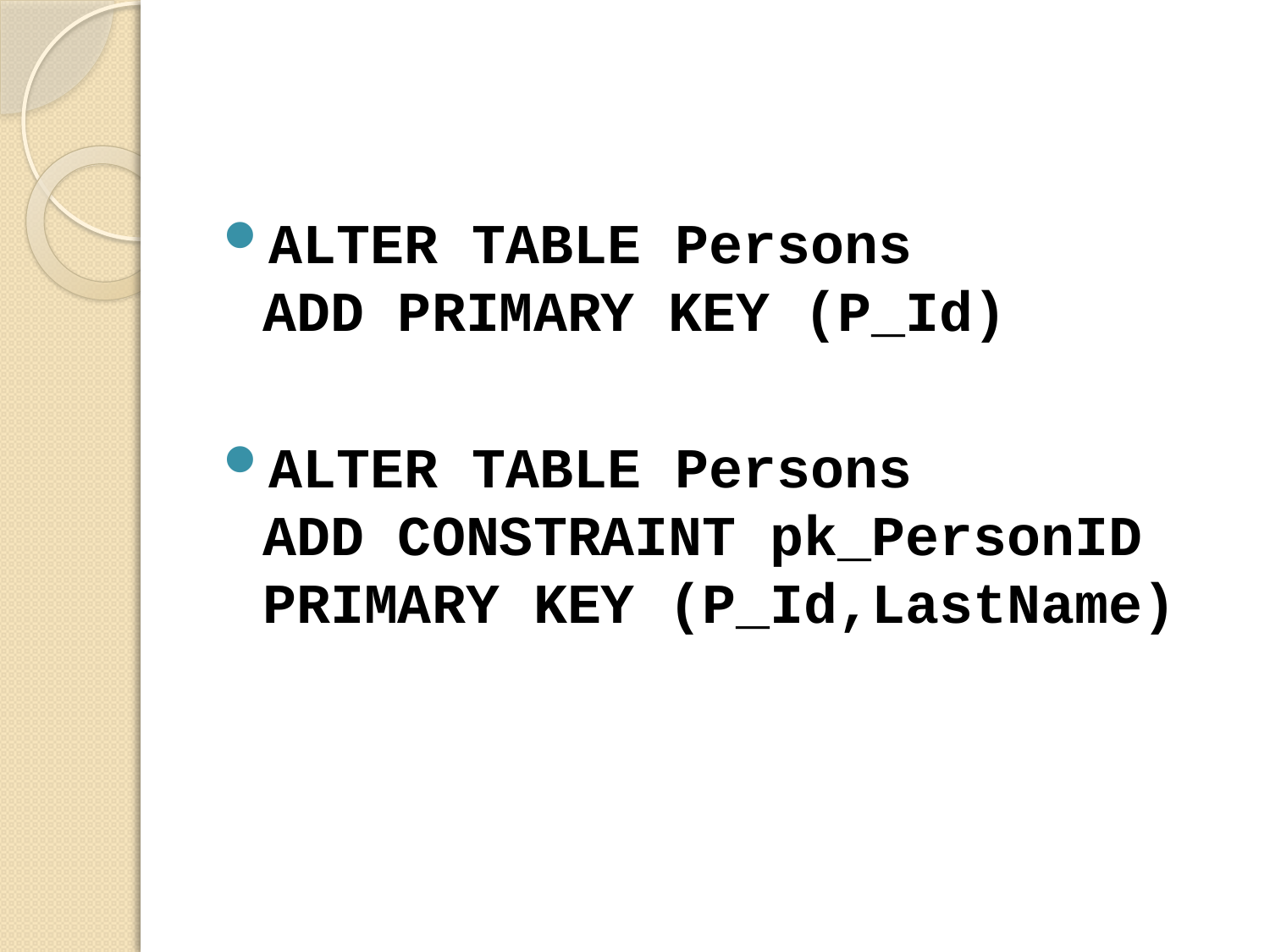

#
ALTER TABLE Persons
ADD PRIMARY KEY (P_Id)

ALTER TABLE Persons
ADD CONSTRAINT pk_PersonID PRIMARY KEY (P_Id,LastName)